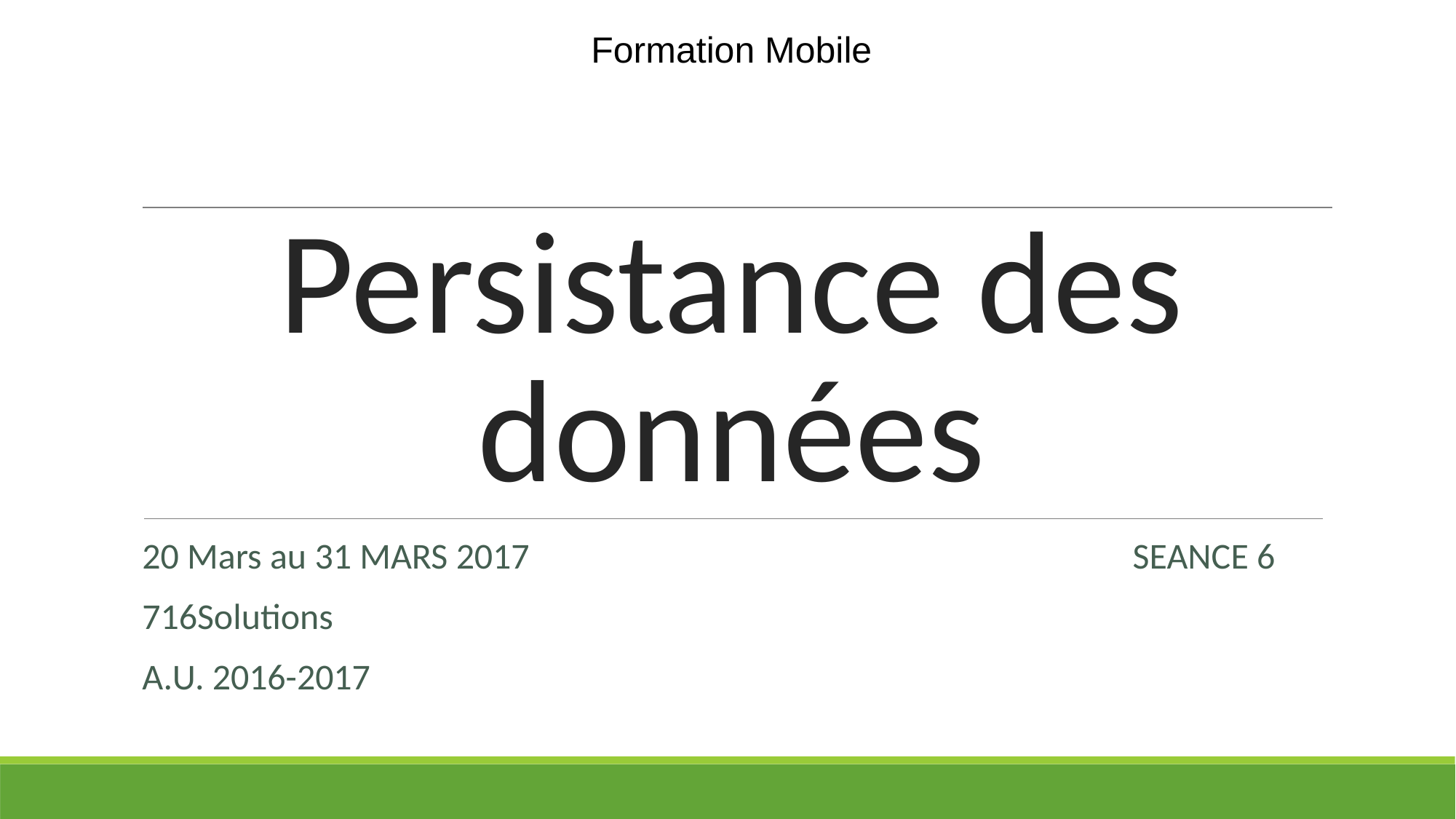

Formation Mobile
# Persistance des données
20 Mars au 31 MARS 2017 						 SEANCE 6
716Solutions
A.U. 2016-2017